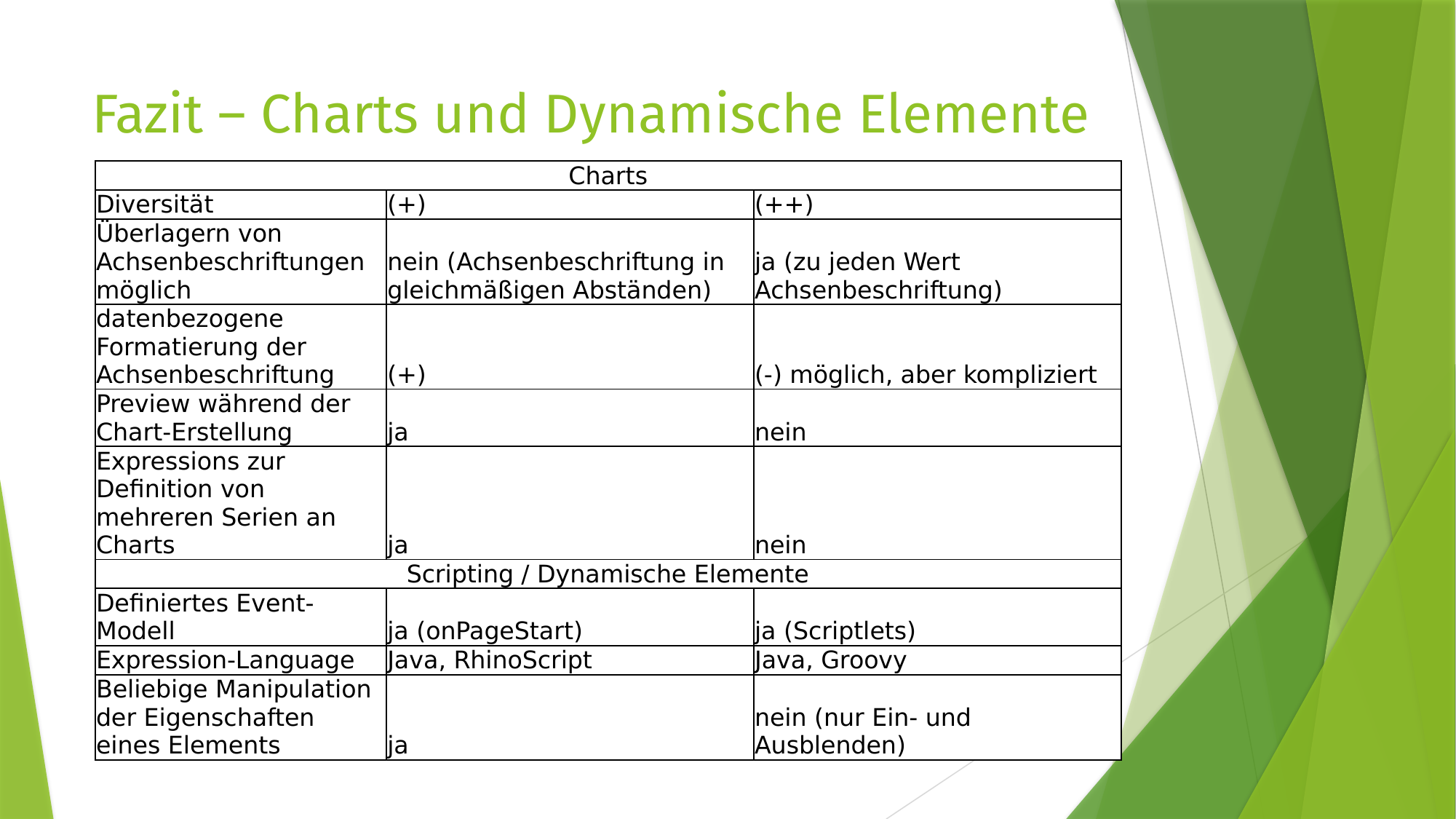

# Fazit – Charts und Dynamische Elemente
| Charts |  |  |
| --- | --- | --- |
| Diversität | (+) | (++) |
| Überlagern von Achsenbeschriftungen möglich | nein (Achsenbeschriftung in gleichmäßigen Abständen) | ja (zu jeden Wert Achsenbeschriftung) |
| datenbezogene Formatierung der Achsenbeschriftung | (+) | (-) möglich, aber kompliziert |
| Preview während der Chart-Erstellung | ja | nein |
| Expressions zur Definition von mehreren Serien an Charts | ja | nein |
| Scripting / Dynamische Elemente |  |  |
| Definiertes Event-Modell | ja (onPageStart) | ja (Scriptlets) |
| Expression-Language | Java, RhinoScript | Java, Groovy |
| Beliebige Manipulation der Eigenschaften eines Elements | ja | nein (nur Ein- und Ausblenden) |